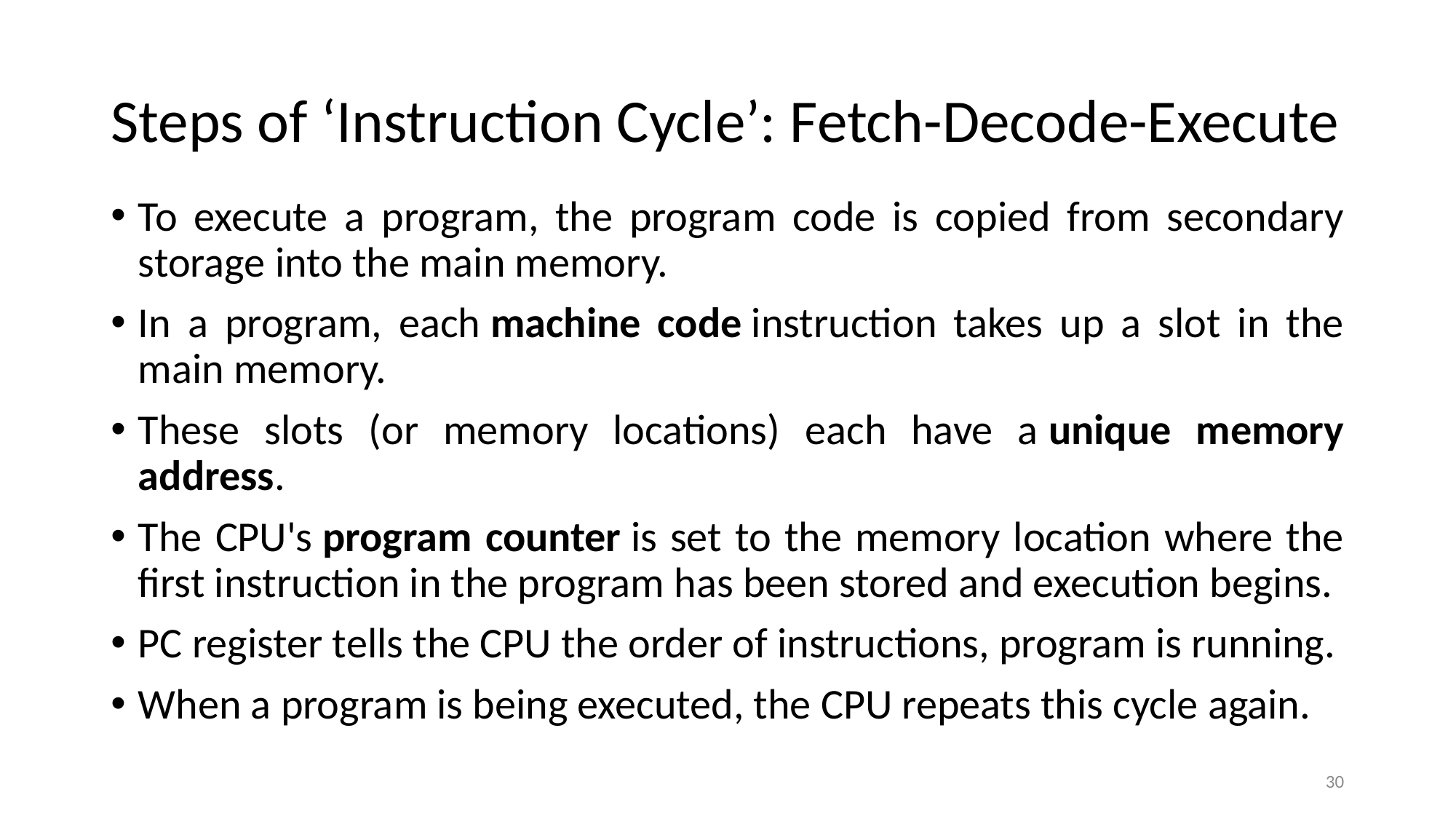

# Steps of ‘Instruction Cycle’: Fetch-Decode-Execute
To execute a program, the program code is copied from secondary storage into the main memory.
In a program, each machine code instruction takes up a slot in the main memory.
These slots (or memory locations) each have a unique memory address.
The CPU's program counter is set to the memory location where the first instruction in the program has been stored and execution begins.
PC register tells the CPU the order of instructions, program is running.
When a program is being executed, the CPU repeats this cycle again.
30